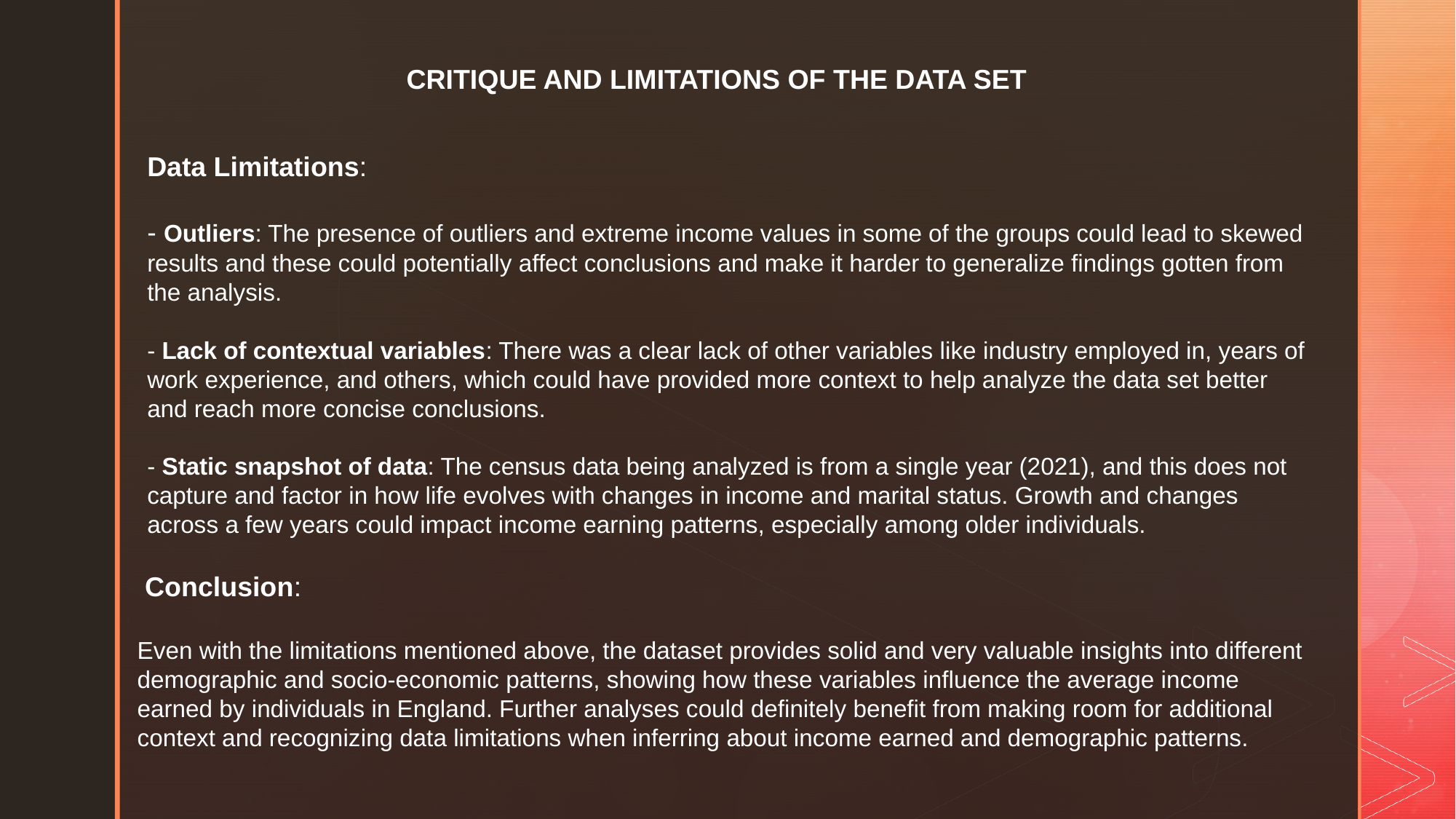

CRITIQUE AND LIMITATIONS OF THE DATA SET
Data Limitations:

- Outliers: The presence of outliers and extreme income values in some of the groups could lead to skewed results and these could potentially affect conclusions and make it harder to generalize findings gotten from the analysis.

- Lack of contextual variables: There was a clear lack of other variables like industry employed in, years of work experience, and others, which could have provided more context to help analyze the data set better and reach more concise conclusions.

- Static snapshot of data: The census data being analyzed is from a single year (2021), and this does not capture and factor in how life evolves with changes in income and marital status. Growth and changes across a few years could impact income earning patterns, especially among older individuals.
 Conclusion:

Even with the limitations mentioned above, the dataset provides solid and very valuable insights into different demographic and socio-economic patterns, showing how these variables influence the average income earned by individuals in England. Further analyses could definitely benefit from making room for additional context and recognizing data limitations when inferring about income earned and demographic patterns.